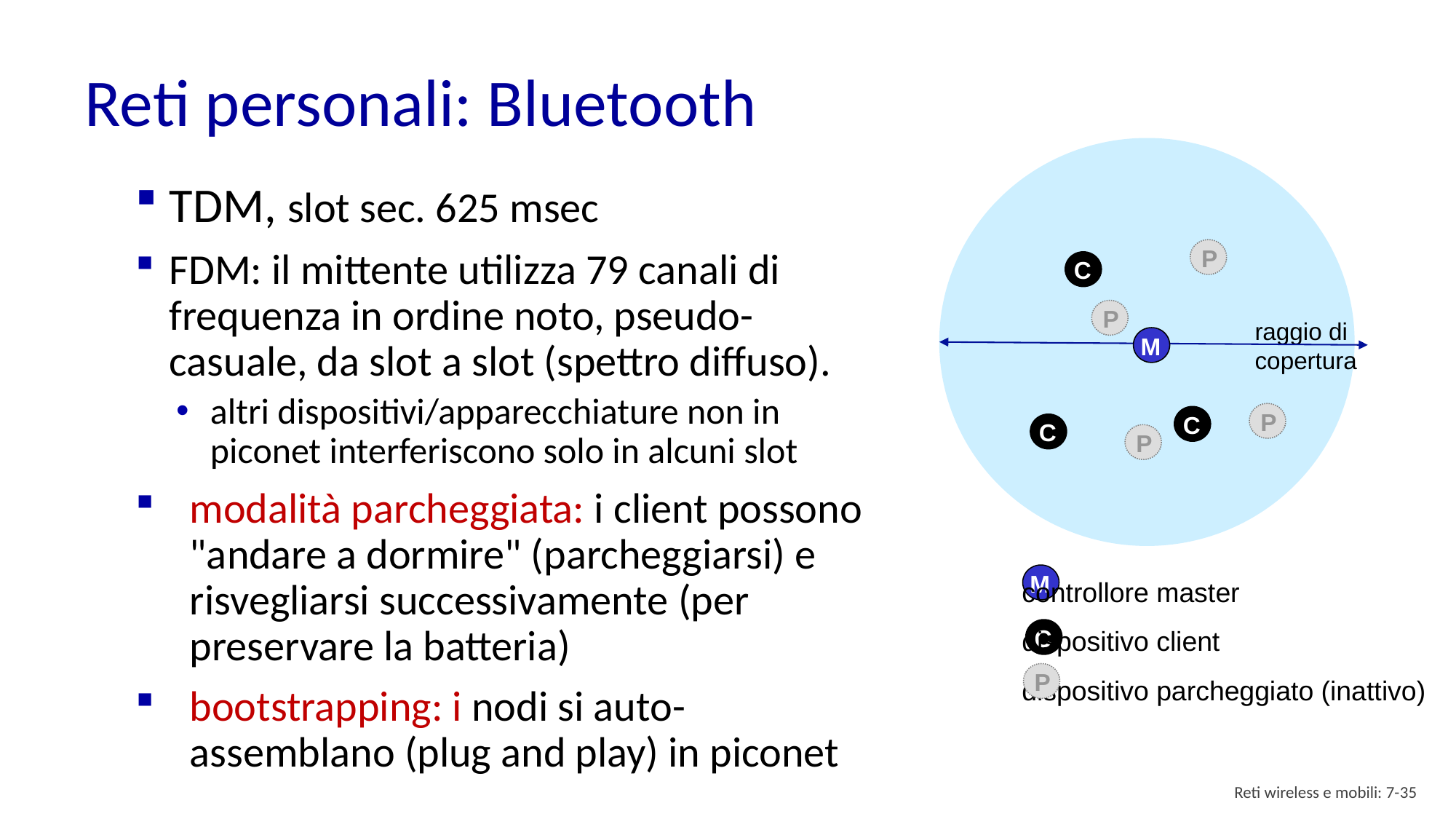

# Reti personali: Bluetooth

TDM, slot sec. 625 msec
FDM: il mittente utilizza 79 canali di frequenza in ordine noto, pseudo-casuale, da slot a slot (spettro diffuso).
altri dispositivi/apparecchiature non in piconet interferiscono solo in alcuni slot
modalità parcheggiata: i client possono "andare a dormire" (parcheggiarsi) e risvegliarsi successivamente (per preservare la batteria)
bootstrapping: i nodi si auto-assemblano (plug and play) in piconet
P

C

P

raggio di
copertura
M

P

C

C

P

controllore master
dispositivo client
dispositivo parcheggiato (inattivo)
M

C

P

Reti wireless e mobili: 7-35